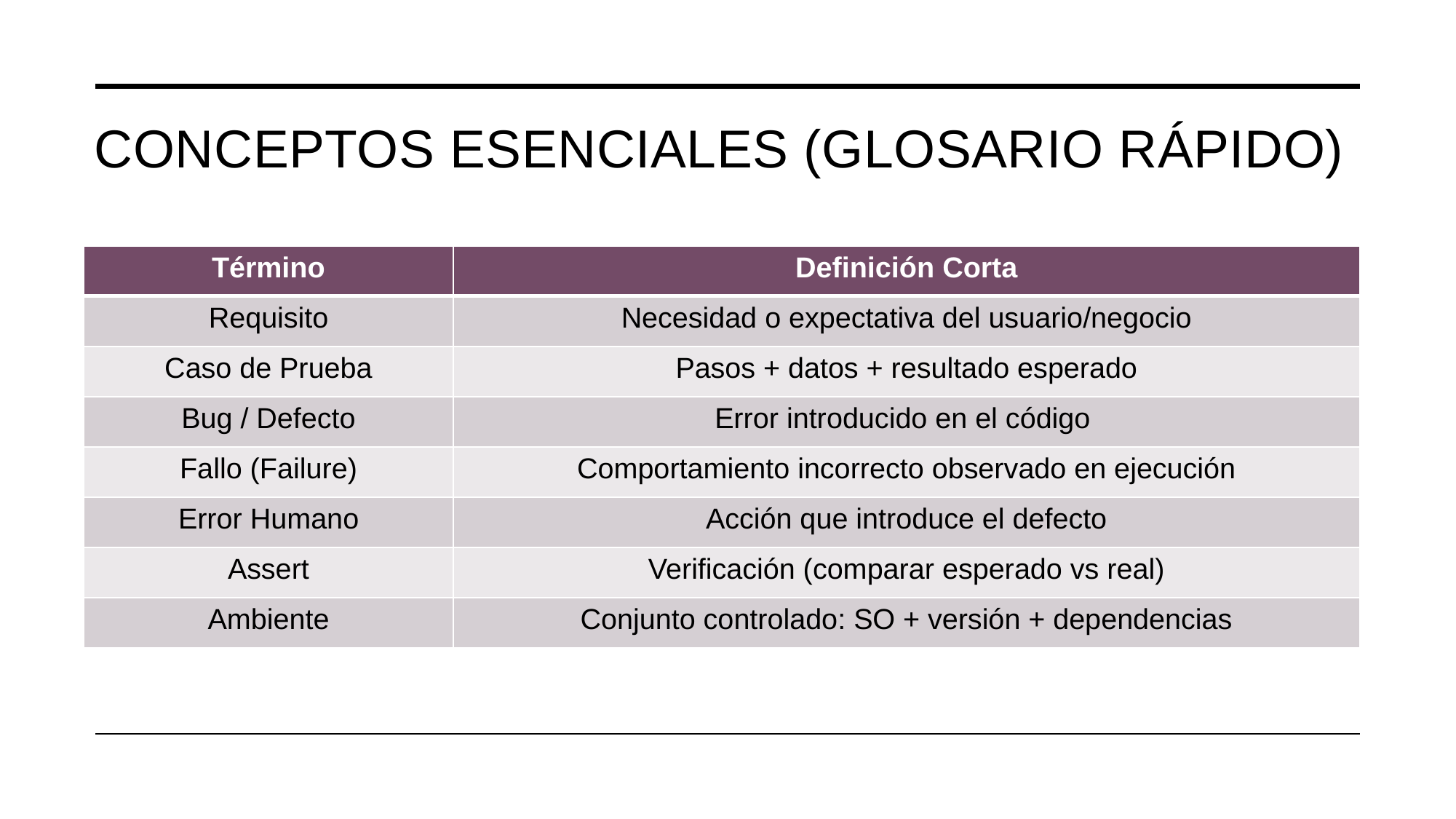

# Conceptos esenciales (Glosario rápido)
| Término | Definición Corta |
| --- | --- |
| Requisito | Necesidad o expectativa del usuario/negocio |
| Caso de Prueba | Pasos + datos + resultado esperado |
| Bug / Defecto | Error introducido en el código |
| Fallo (Failure) | Comportamiento incorrecto observado en ejecución |
| Error Humano | Acción que introduce el defecto |
| Assert | Verificación (comparar esperado vs real) |
| Ambiente | Conjunto controlado: SO + versión + dependencias |